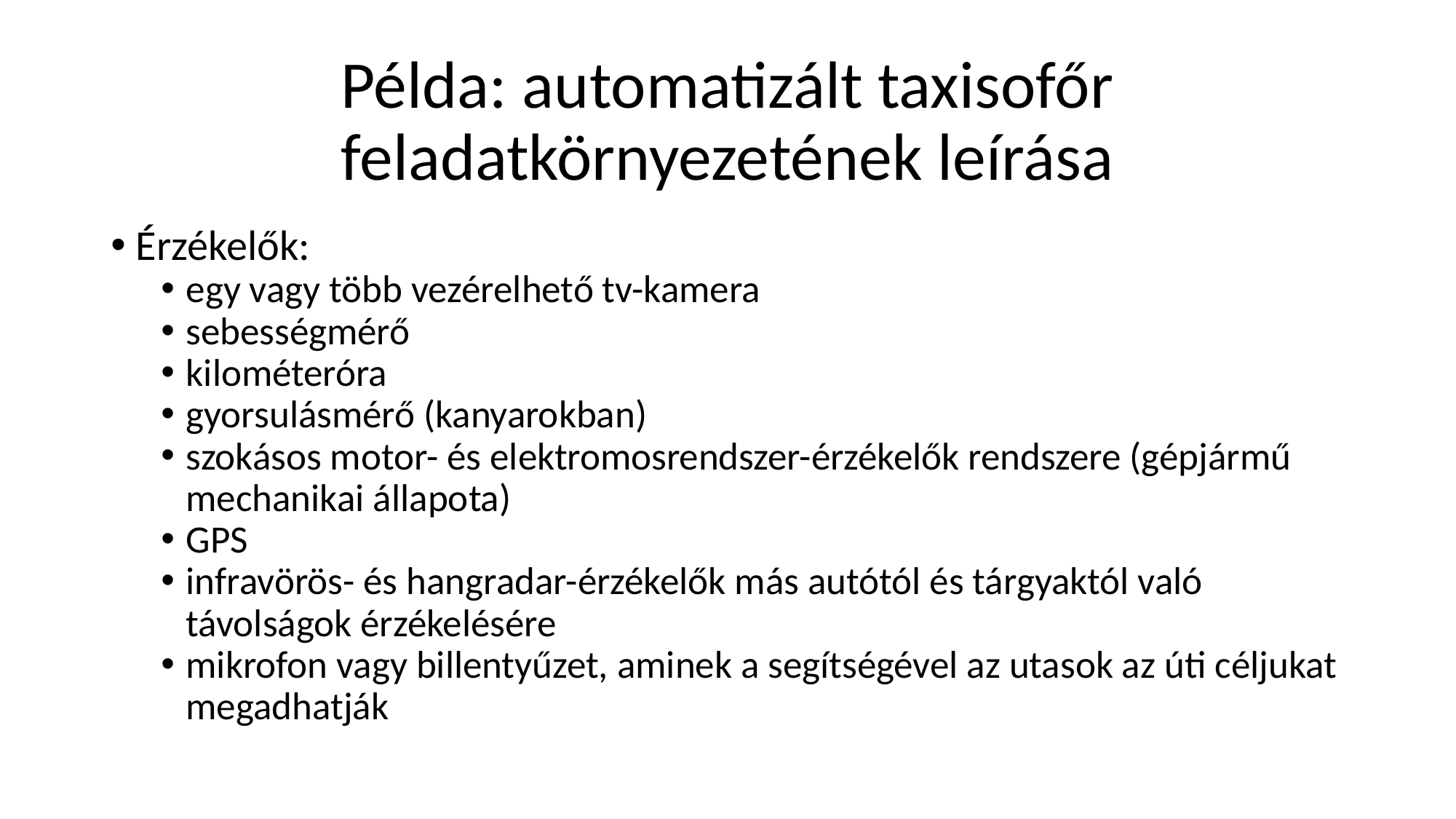

# Példa: automatizált taxisofőr feladatkörnyezetének leírása
Érzékelők:
egy vagy több vezérelhető tv-kamera
sebességmérő
kilométeróra
gyorsulásmérő (kanyarokban)
szokásos motor- és elektromosrendszer-érzékelők rendszere (gépjármű mechanikai állapota)
GPS
infravörös- és hangradar-érzékelők más autótól és tárgyaktól való távolságok érzékelésére
mikrofon vagy billentyűzet, aminek a segítségével az utasok az úti céljukat megadhatják